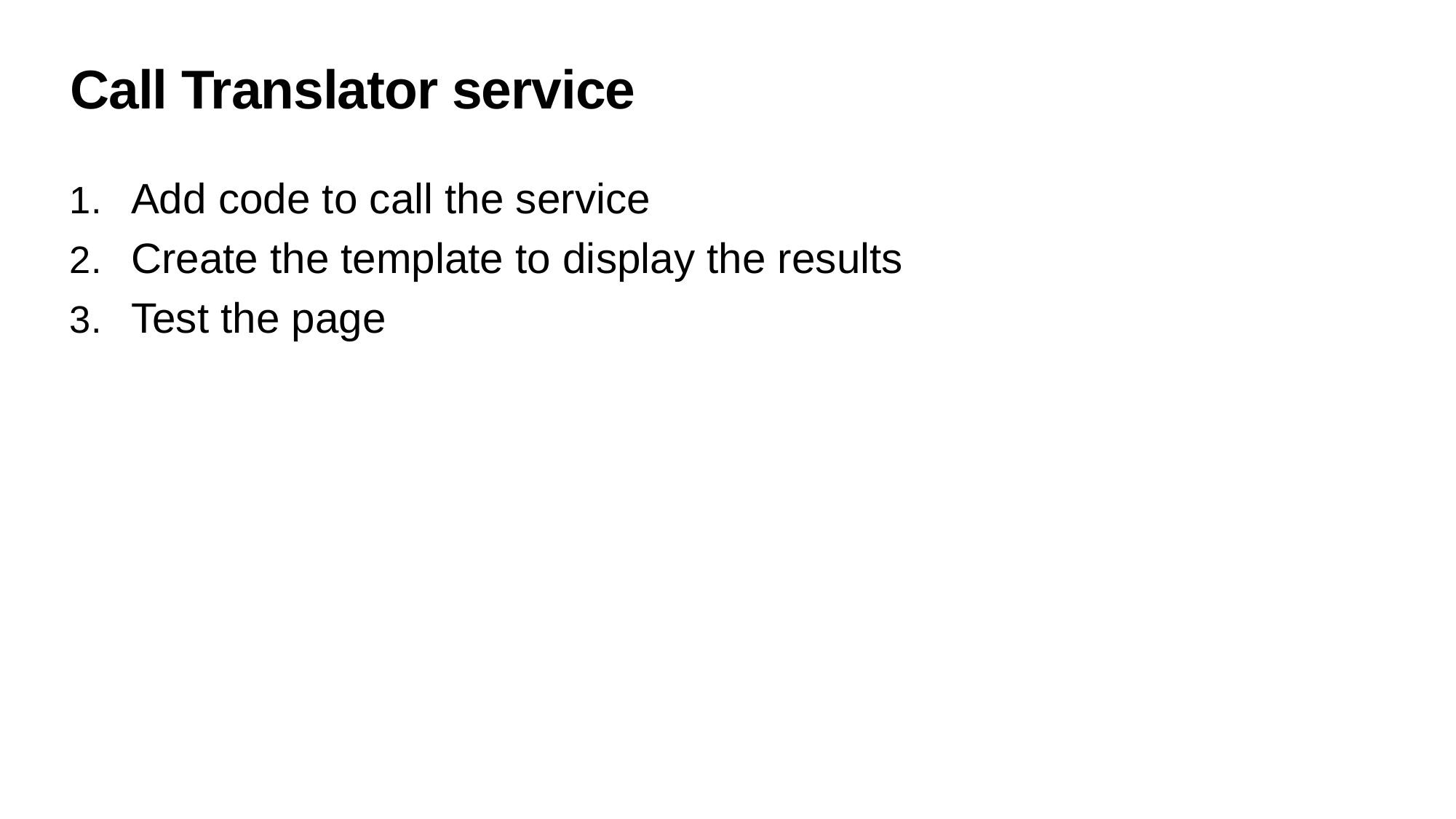

# Call Translator service
Add code to call the service
Create the template to display the results
Test the page